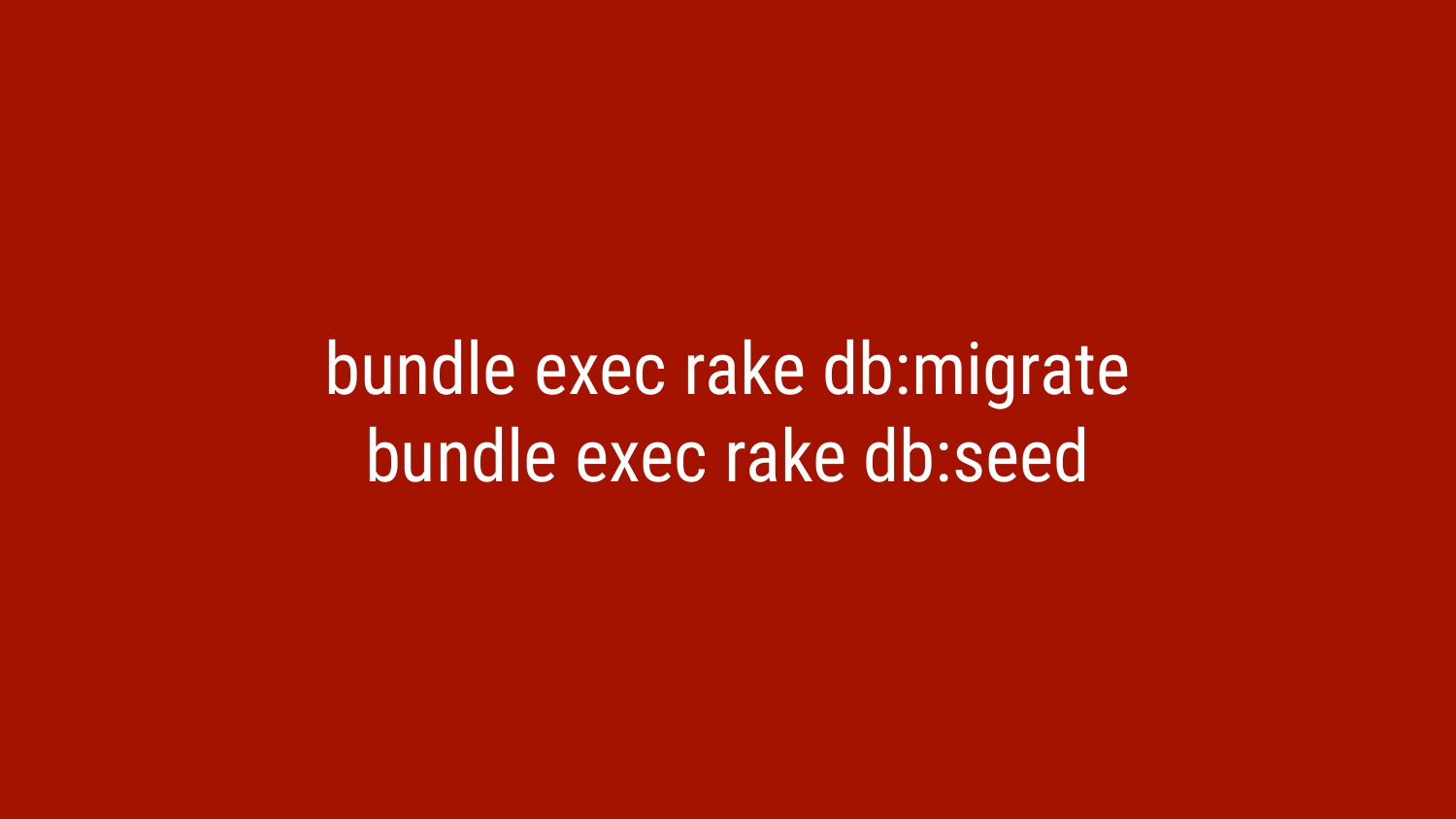

# bundle exec rake db:migrate
bundle exec rake db:seed